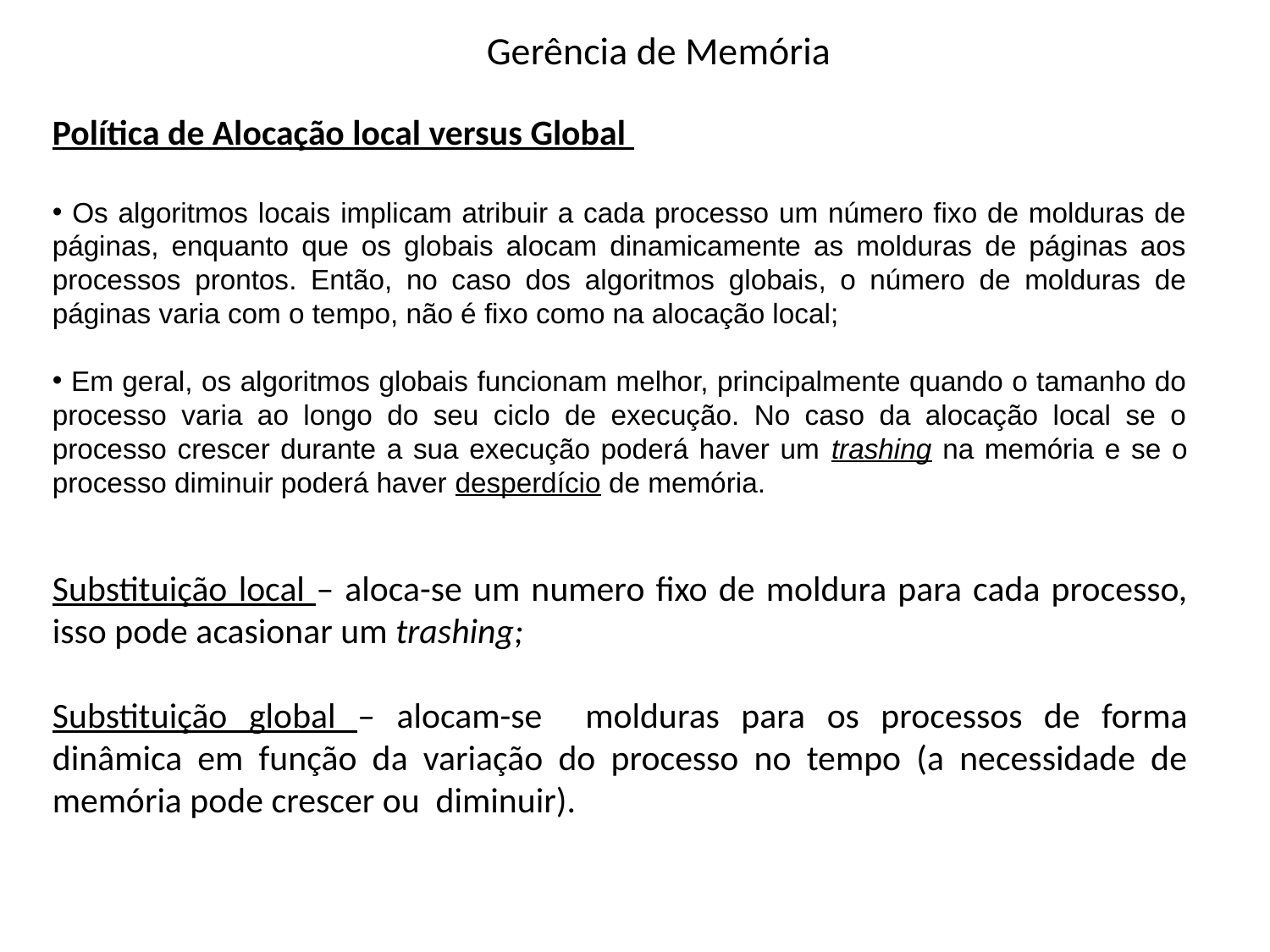

# Gerência de Memória
Política de Alocação local versus Global

 Os algoritmos locais implicam atribuir a cada processo um número fixo de molduras de páginas, enquanto que os globais alocam dinamicamente as molduras de páginas aos processos prontos. Então, no caso dos algoritmos globais, o número de molduras de páginas varia com o tempo, não é fixo como na alocação local;

 Em geral, os algoritmos globais funcionam melhor, principalmente quando o tamanho do processo varia ao longo do seu ciclo de execução. No caso da alocação local se o processo crescer durante a sua execução poderá haver um trashing na memória e se o processo diminuir poderá haver desperdício de memória.

Substituição local – aloca-se um numero fixo de moldura para cada processo, isso pode acasionar um trashing;

Substituição global – alocam-se  molduras para os processos de forma dinâmica em função da variação do processo no tempo (a necessidade de memória pode crescer ou  diminuir).